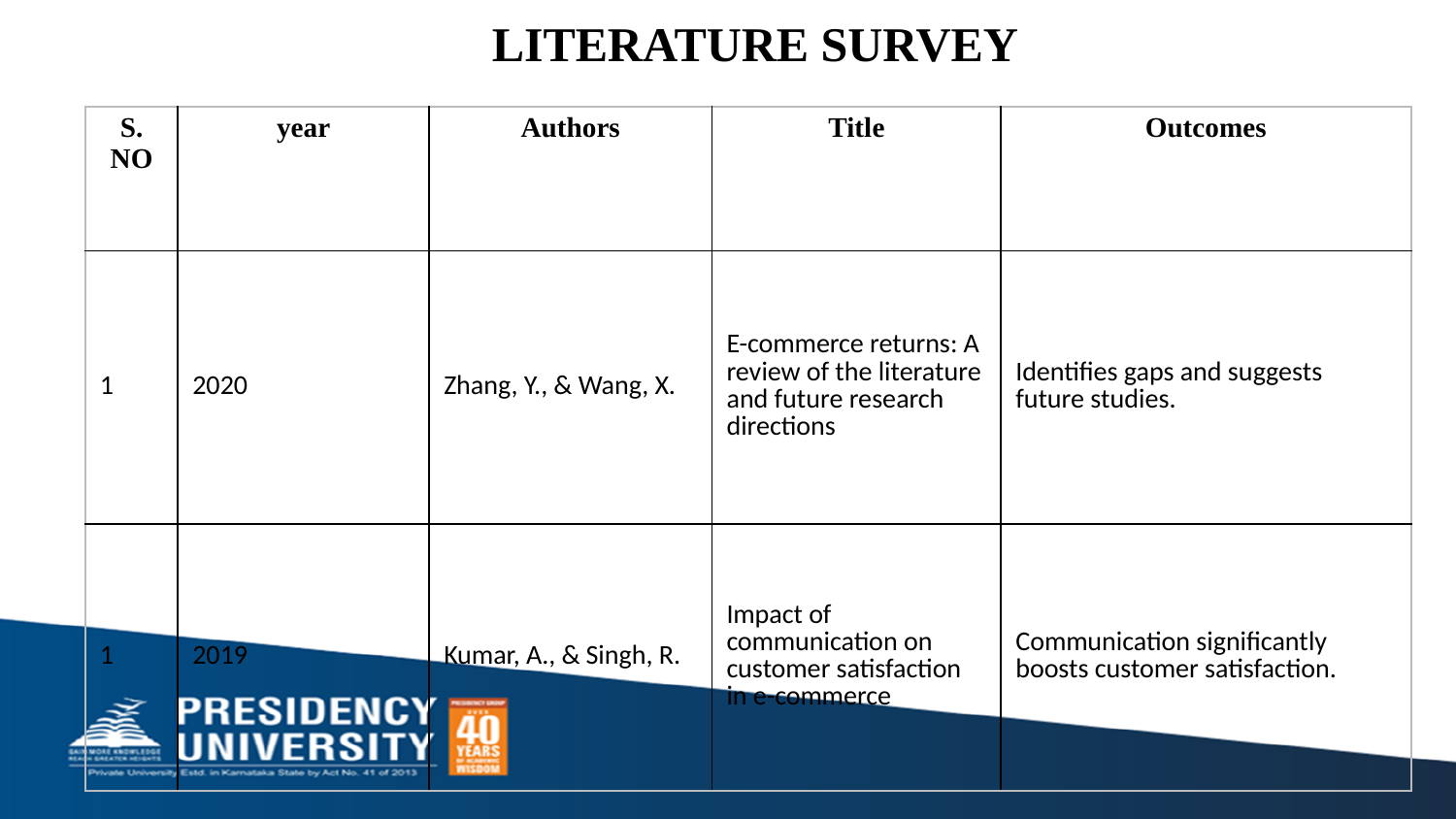

LITERATURE SURVEY

| S. NO | year | Authors | Title | Outcomes |
| --- | --- | --- | --- | --- |
| 1 | 2020 | Zhang, Y., & Wang, X. | E-commerce returns: A review of the literature and future research directions | Identifies gaps and suggests future studies. |
| 1 | 2019 | Kumar, A., & Singh, R. | Impact of communication on customer satisfaction in e-commerce | Communication significantly boosts customer satisfaction. |